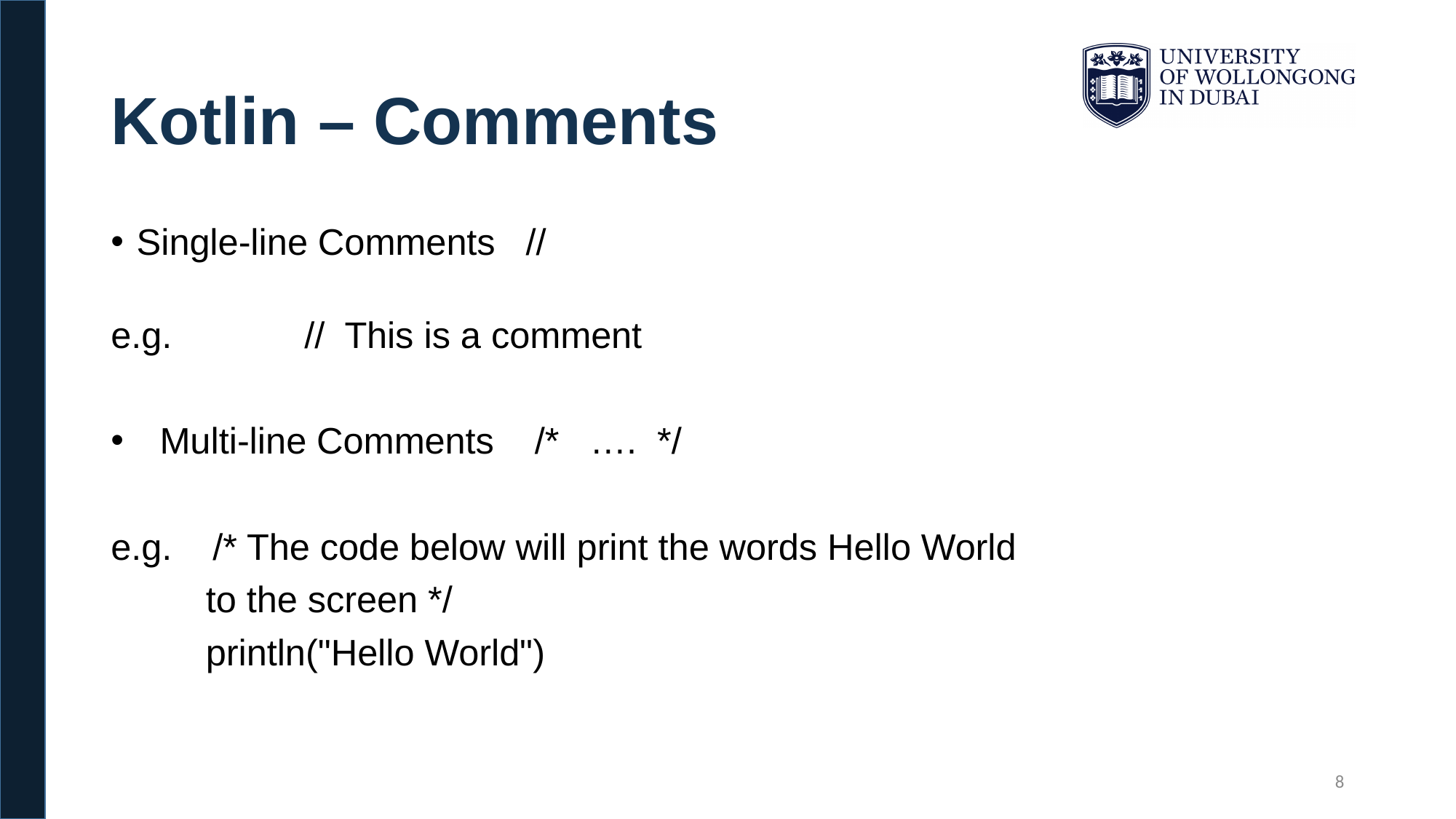

# Kotlin – Comments
Single-line Comments   //
e.g.             //  This is a comment

  Multi-line Comments    /*   ….  */

e.g.    /* The code below will print the words Hello World
	to the screen */
	println("Hello World")

8